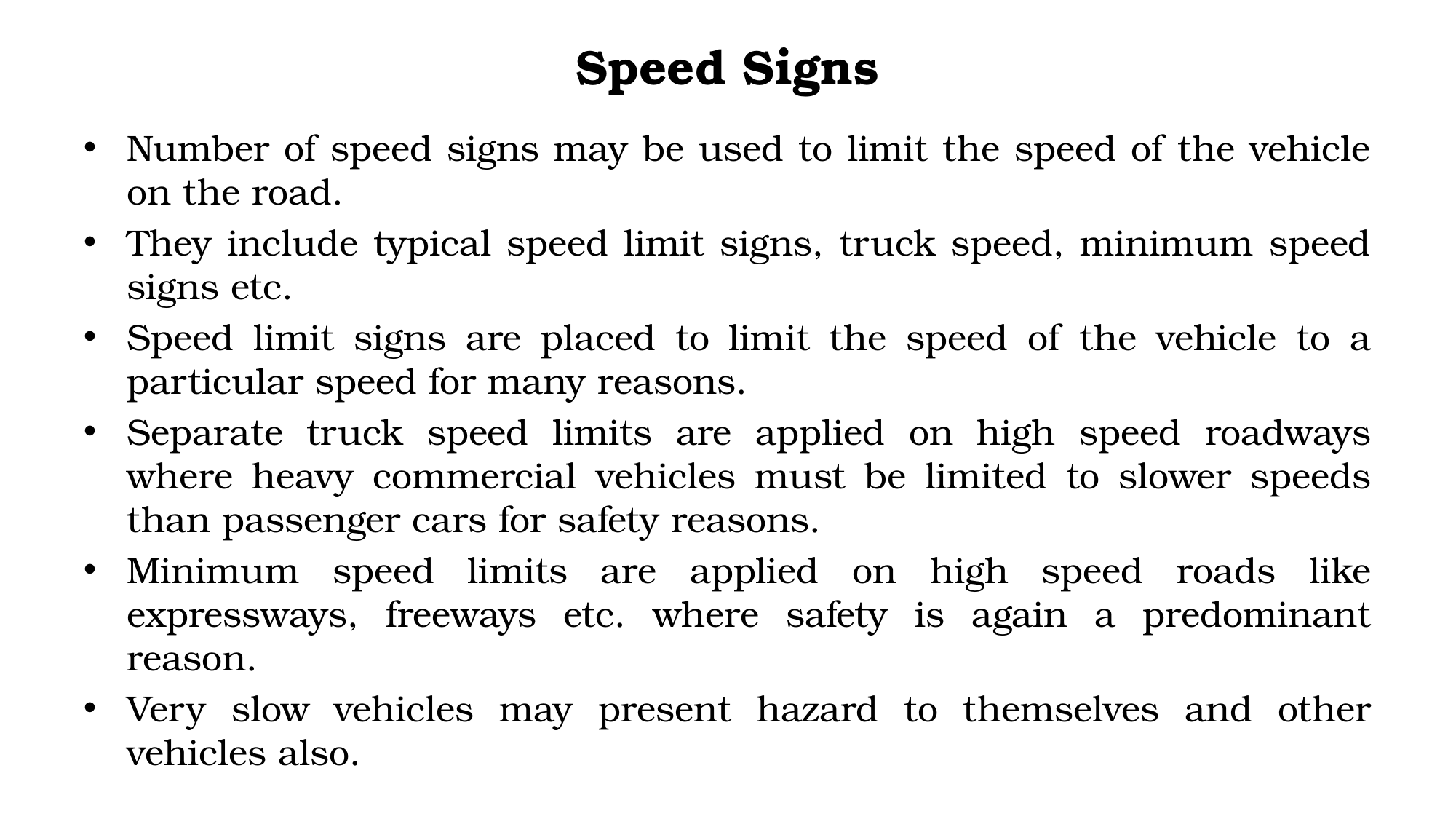

# Speed Signs
Number of speed signs may be used to limit the speed of the vehicle on the road.
They include typical speed limit signs, truck speed, minimum speed signs etc.
Speed limit signs are placed to limit the speed of the vehicle to a particular speed for many reasons.
Separate truck speed limits are applied on high speed roadways where heavy commercial vehicles must be limited to slower speeds than passenger cars for safety reasons.
Minimum speed limits are applied on high speed roads like expressways, freeways etc. where safety is again a predominant reason.
Very slow vehicles may present hazard to themselves and other vehicles also.